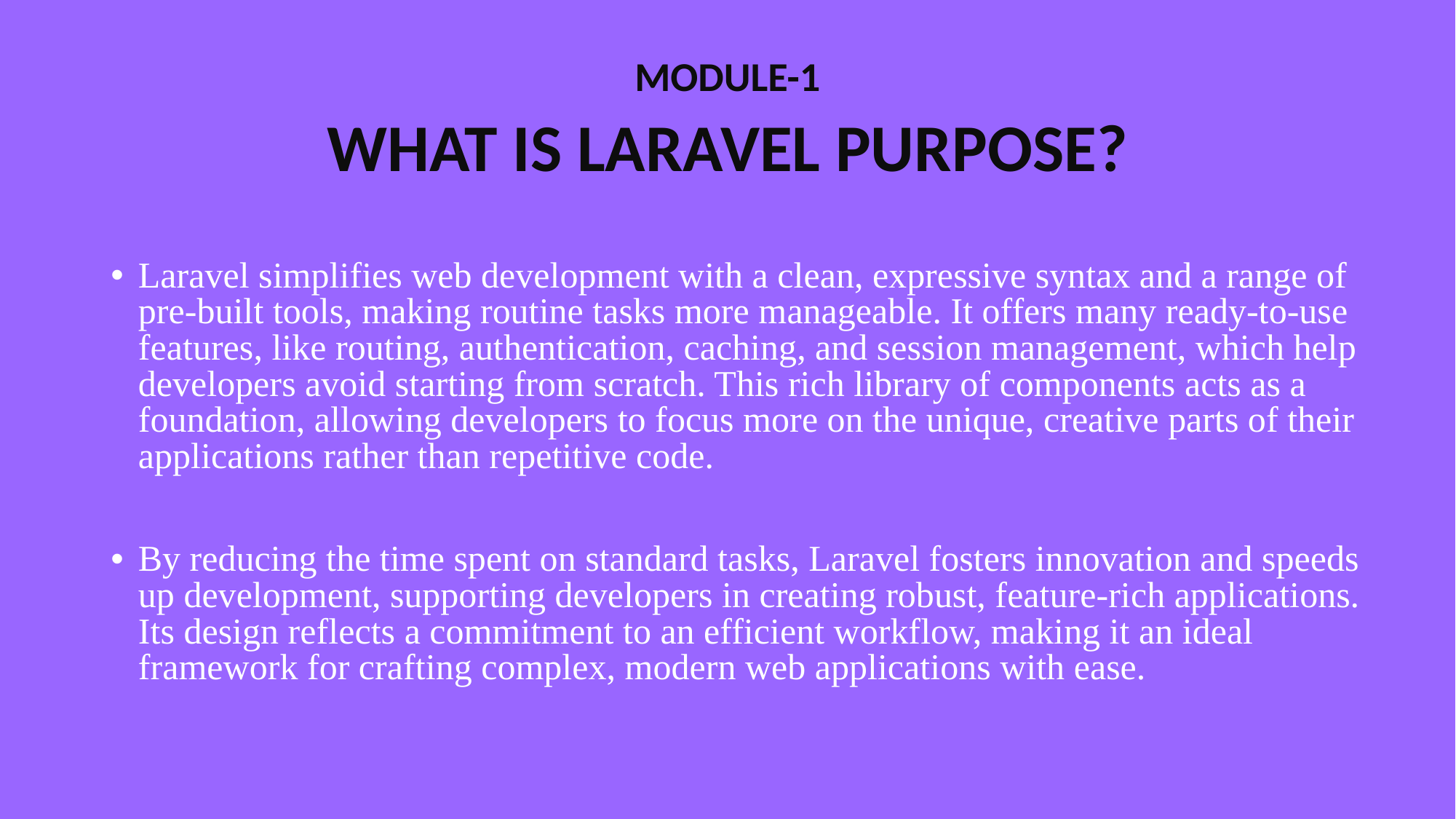

# MODULE-1 WHAT IS LARAVEL PURPOSE?
Laravel simplifies web development with a clean, expressive syntax and a range of pre-built tools, making routine tasks more manageable. It offers many ready-to-use features, like routing, authentication, caching, and session management, which help developers avoid starting from scratch. This rich library of components acts as a foundation, allowing developers to focus more on the unique, creative parts of their applications rather than repetitive code.

By reducing the time spent on standard tasks, Laravel fosters innovation and speeds up development, supporting developers in creating robust, feature-rich applications. Its design reflects a commitment to an efficient workflow, making it an ideal framework for crafting complex, modern web applications with ease.